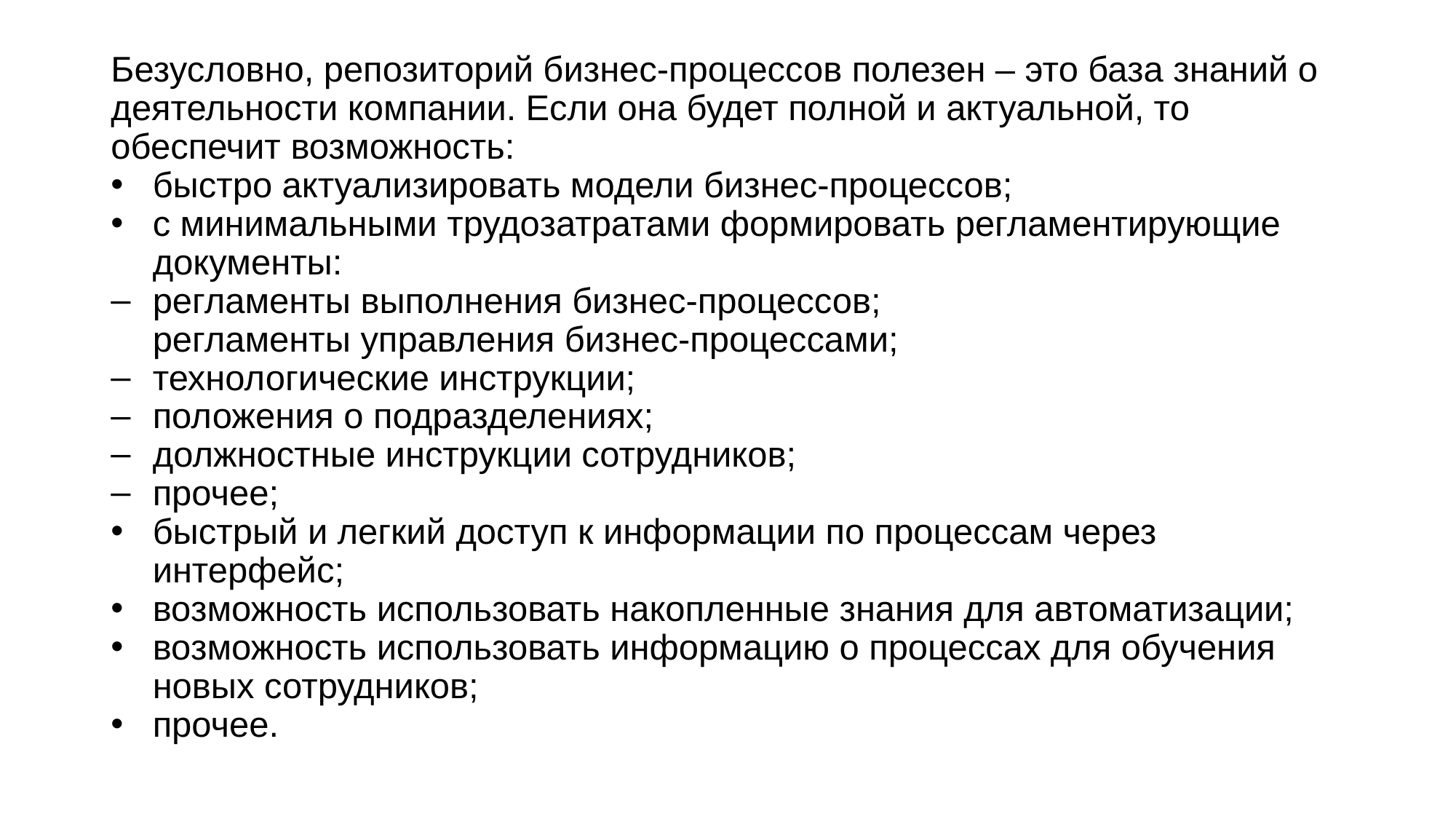

# Безусловно, репозиторий бизнес-процессов полезен – это база знаний о деятельности компании. Если она будет полной и актуальной, то обеспечит возможность:
быстро актуализировать модели бизнес-процессов;
с минимальными трудозатратами формировать регламентирующие документы:
регламенты выполнения бизнес-процессов;
регламенты управления бизнес-процессами;
технологические инструкции;
положения о подразделениях;
должностные инструкции сотрудников;
прочее;
быстрый и легкий доступ к информации по процессам через интерфейс;
возможность использовать накопленные знания для автоматизации;
возможность использовать информацию о процессах для обучения новых сотрудников;
прочее.